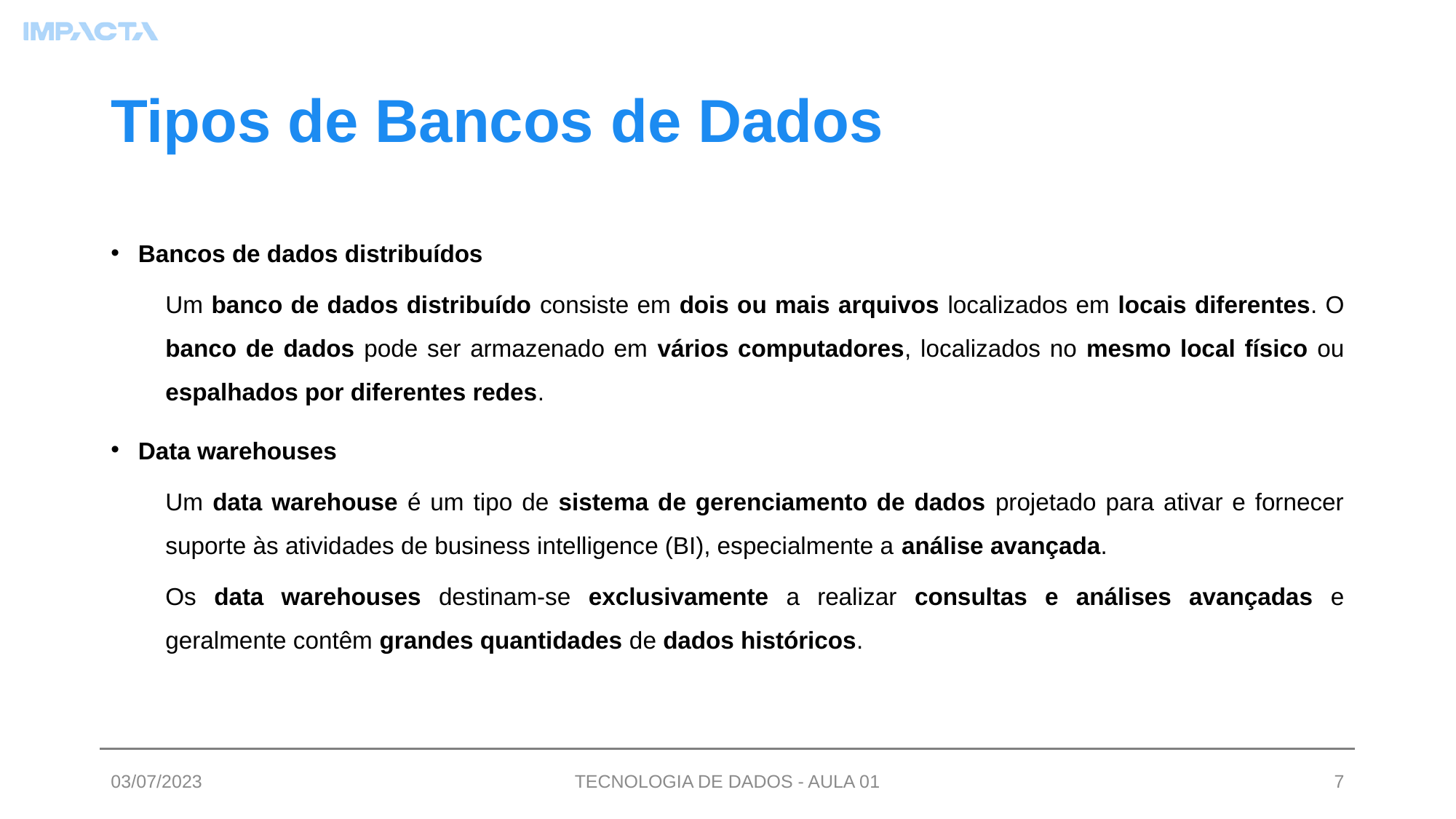

# Tipos de Bancos de Dados
Bancos de dados distribuídos
Um banco de dados distribuído consiste em dois ou mais arquivos localizados em locais diferentes. O banco de dados pode ser armazenado em vários computadores, localizados no mesmo local físico ou espalhados por diferentes redes.
Data warehouses
Um data warehouse é um tipo de sistema de gerenciamento de dados projetado para ativar e fornecer suporte às atividades de business intelligence (BI), especialmente a análise avançada.
Os data warehouses destinam-se exclusivamente a realizar consultas e análises avançadas e geralmente contêm grandes quantidades de dados históricos.
03/07/2023
TECNOLOGIA DE DADOS - AULA 01
7